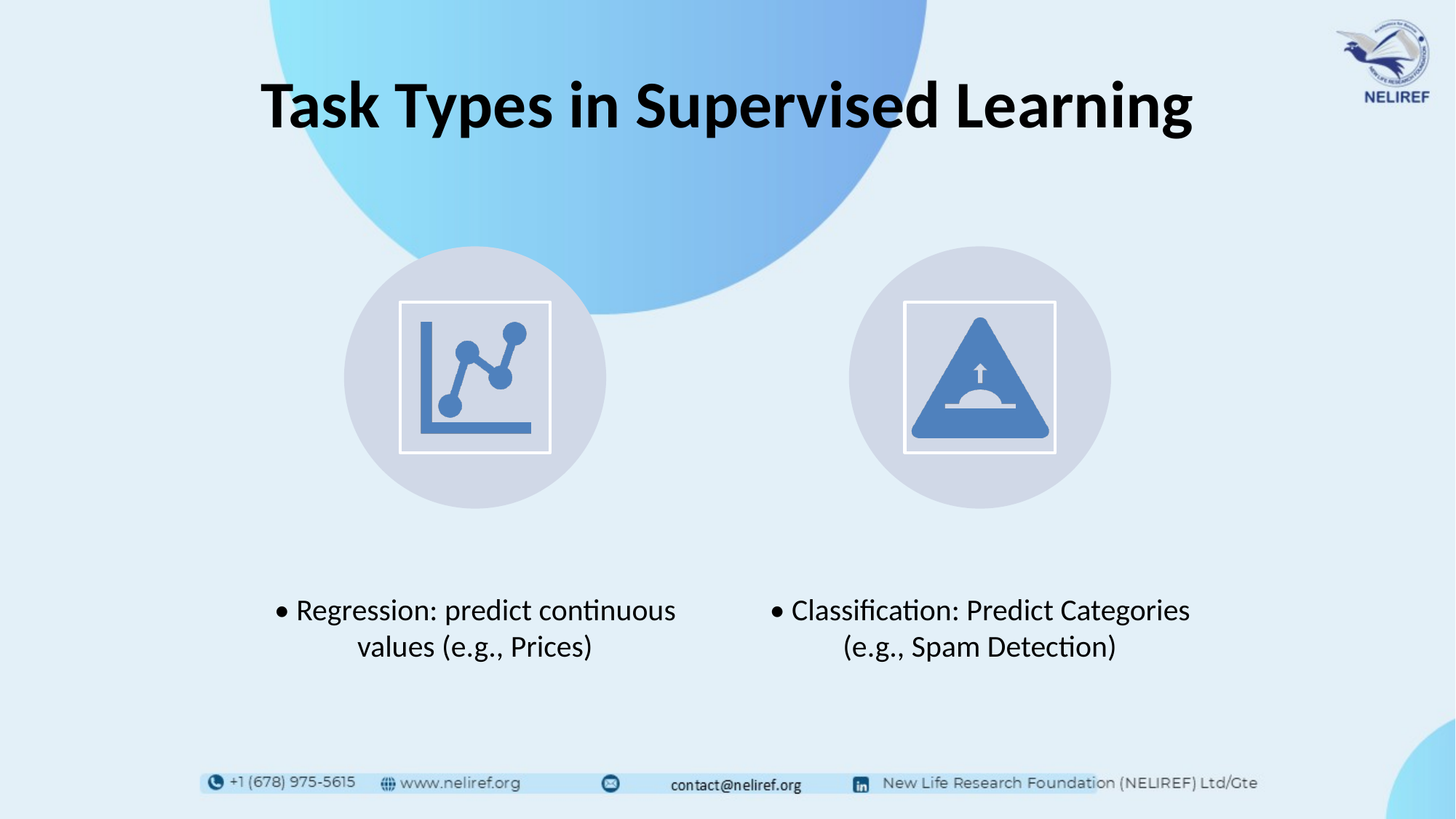

# Task Types in Supervised Learning
• Regression: predict continuous values (e.g., Prices)
• Classification: Predict Categories (e.g., Spam Detection)